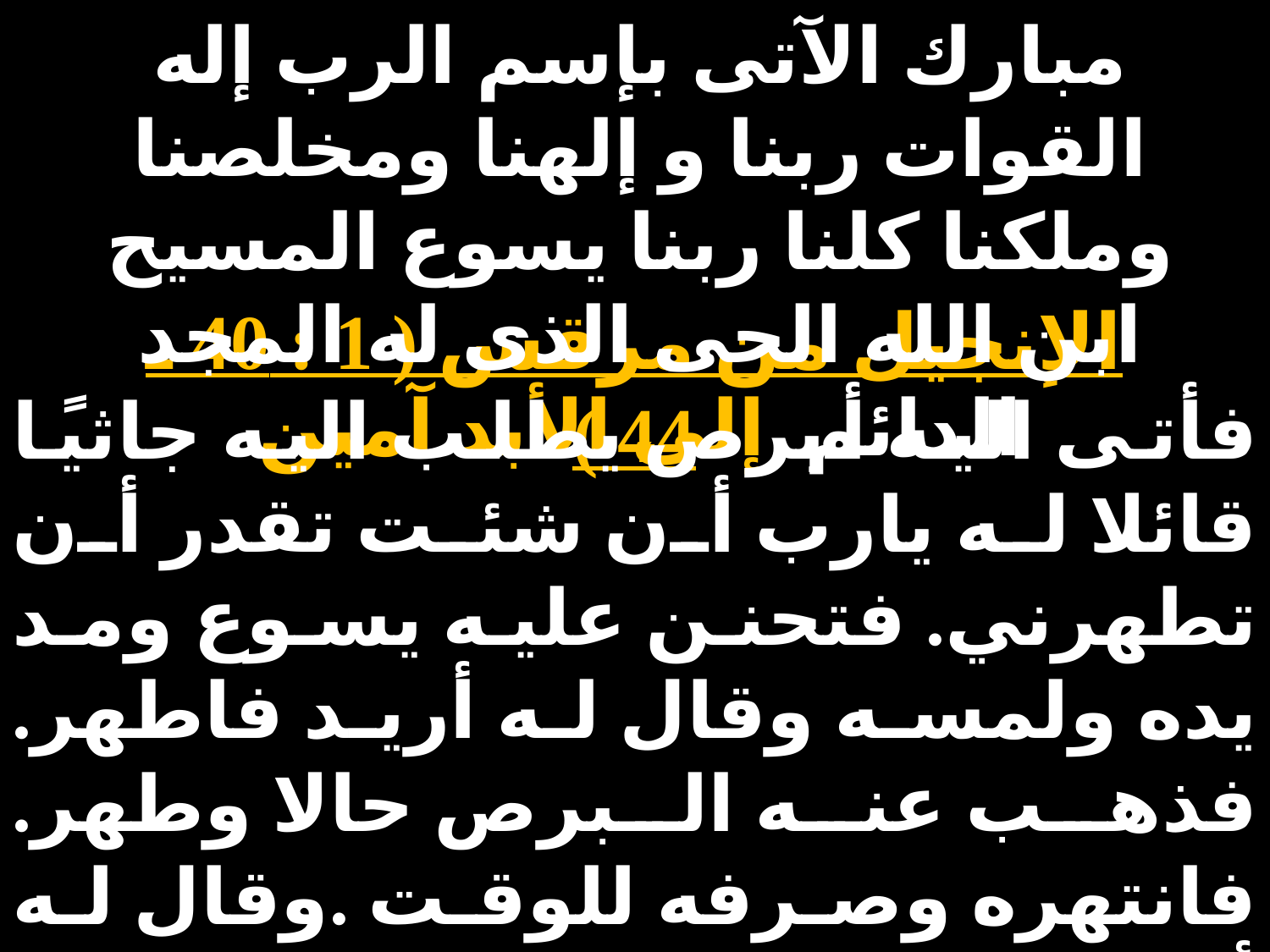

مبارك الآتى بإسم الرب إله القوات ربنا و إلهنا ومخلصنا وملكنا كلنا ربنا يسوع المسيح ابن الله الحى الذى له المجد الدائم  إلى الأبد آمين
الإنجيل من مرقس ( 1 : 40 ـ 44 )
فأتى اليه أبرص يطلب اليه جاثيًا قائلا له يارب أن شئت تقدر أن تطهرني. فتحنن عليه يسوع ومد يده ولمسه وقال له أريد فاطهر. فذهب عنه البرص حالا وطهر. فانتهره وصرفه للوقت .وقال له أنظر لا تقول لاحد بل امضي وار نفسك للكاهن وقدم
عن تطهيرك القربان الذى أمر به موسى